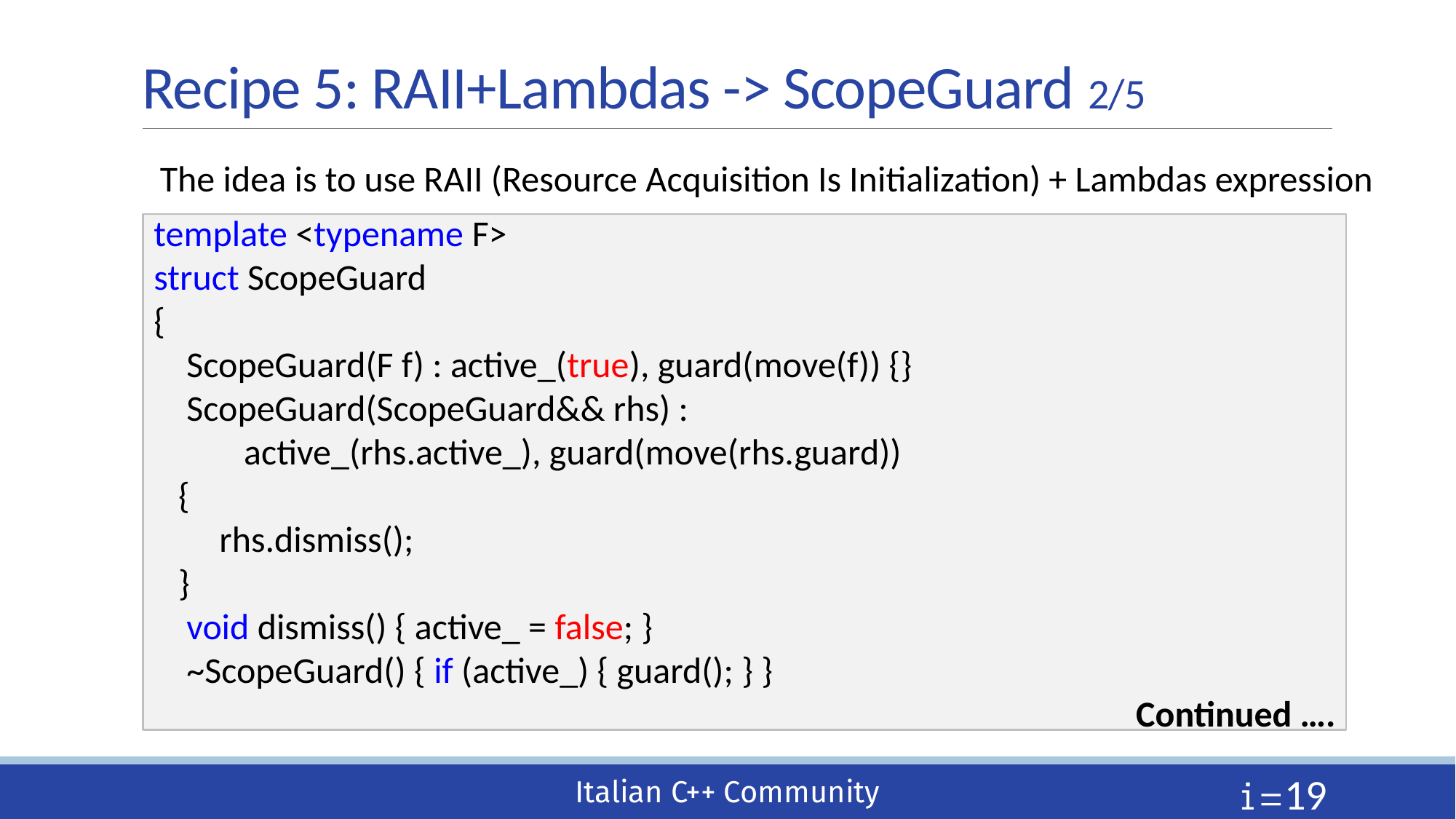

# Recipe 5: RAII+Lambdas -> ScopeGuard 2/5
The idea is to use RAII (Resource Acquisition Is Initialization) + Lambdas expression
template <typename F>
struct ScopeGuard
{
    ScopeGuard(F f) : active_(true), guard(move(f)) {}
    ScopeGuard(ScopeGuard&& rhs) :
           active_(rhs.active_), guard(move(rhs.guard))
   {
        rhs.dismiss();
   }
    void dismiss() { active_ = false; }
    ~ScopeGuard() { if (active_) { guard(); } }
Continued ….
i=19